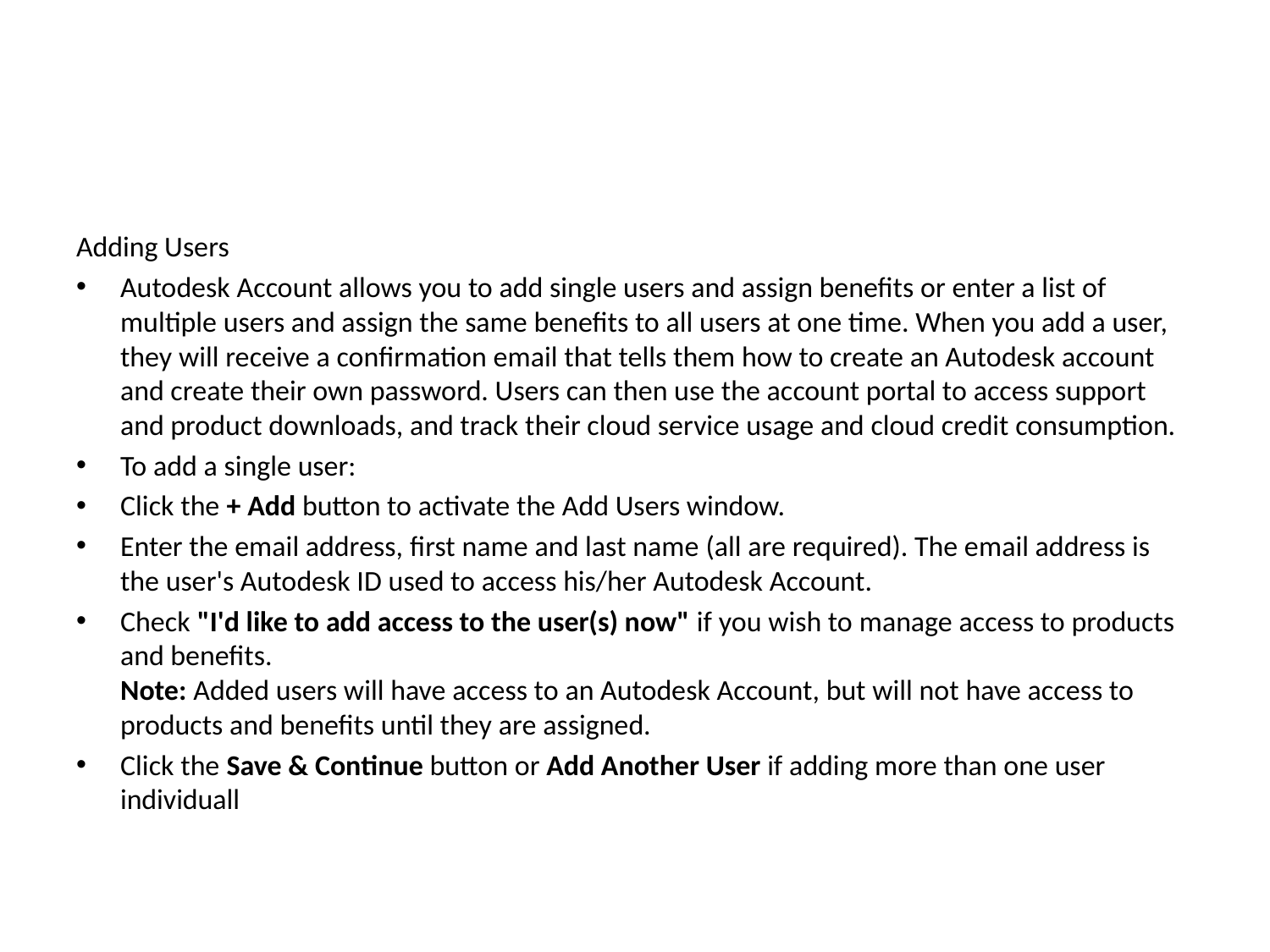

Adding Users
Autodesk Account allows you to add single users and assign benefits or enter a list of multiple users and assign the same benefits to all users at one time. When you add a user, they will receive a confirmation email that tells them how to create an Autodesk account and create their own password. Users can then use the account portal to access support and product downloads, and track their cloud service usage and cloud credit consumption.
To add a single user:
Click the + Add button to activate the Add Users window.
Enter the email address, first name and last name (all are required). The email address is the user's Autodesk ID used to access his/her Autodesk Account.
Check "I'd like to add access to the user(s) now" if you wish to manage access to products and benefits.
Note: Added users will have access to an Autodesk Account, but will not have access to products and benefits until they are assigned.
Click the Save & Continue button or Add Another User if adding more than one user individuall